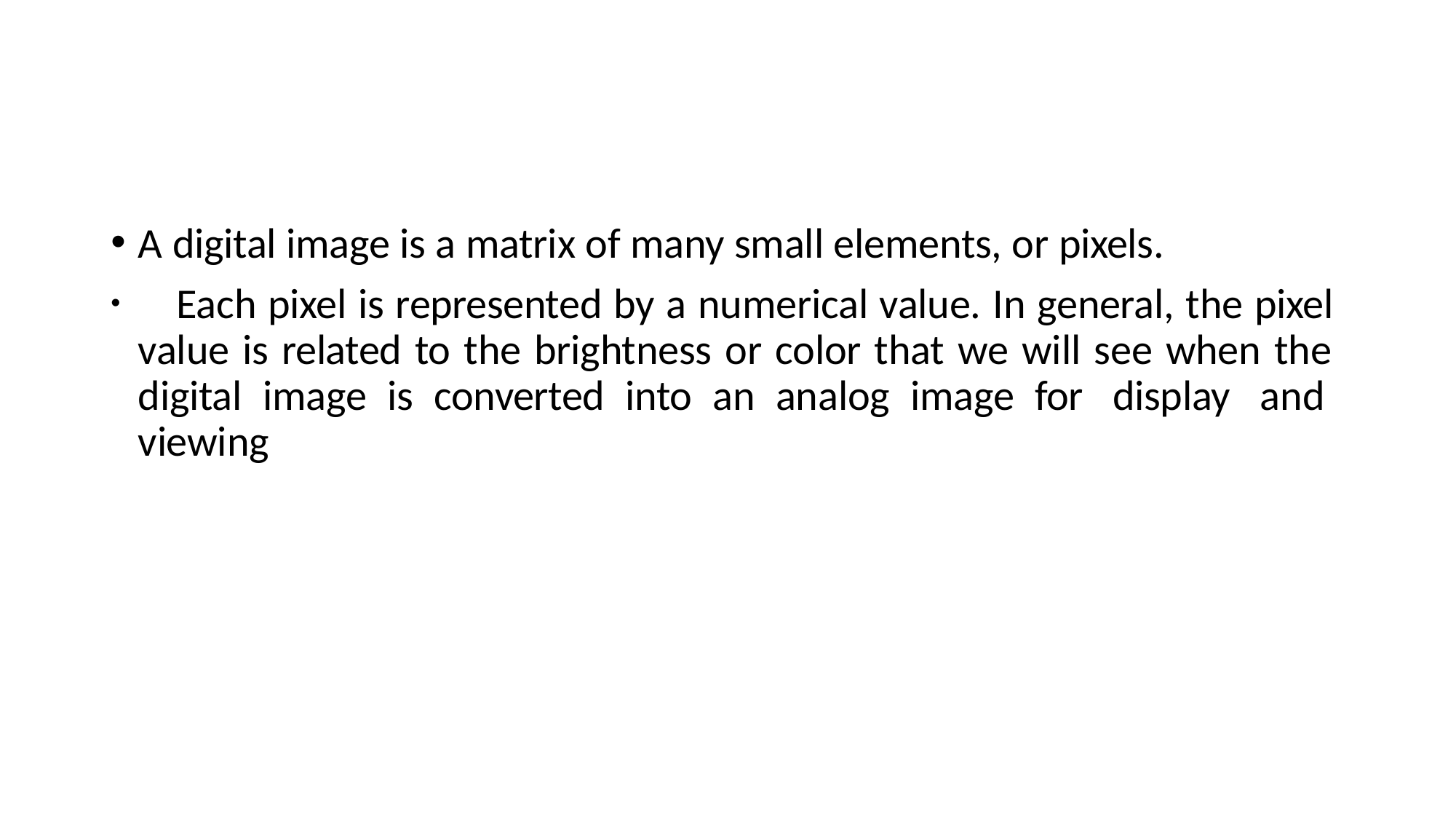

A digital image is a matrix of many small elements, or pixels.
	Each pixel is represented by a numerical value. In general, the pixel  value is related to the brightness or color that we will see when the  digital image is converted into an analog image for display and  viewing